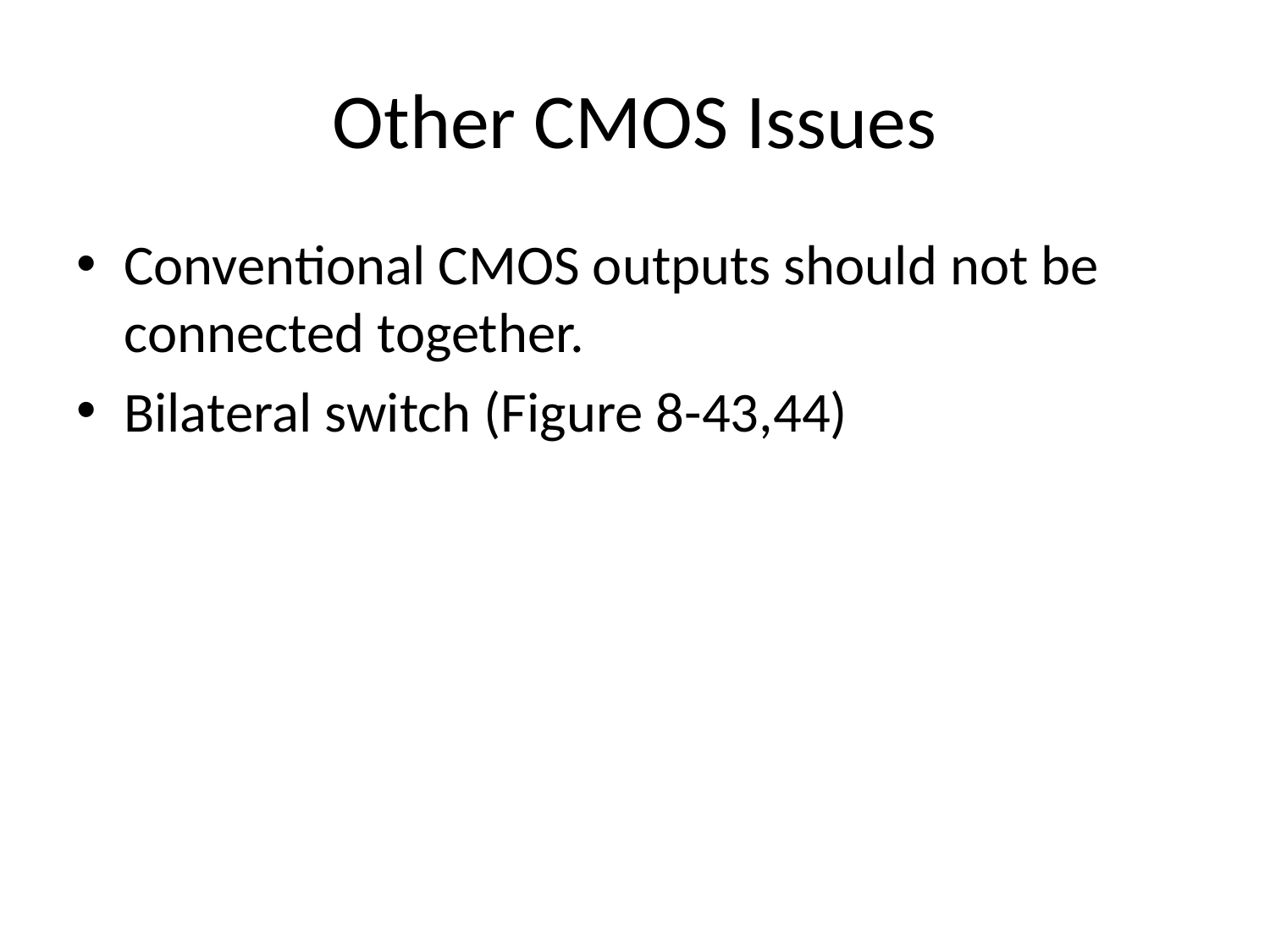

# Other CMOS Issues
Conventional CMOS outputs should not be connected together.
Bilateral switch (Figure 8-43,44)